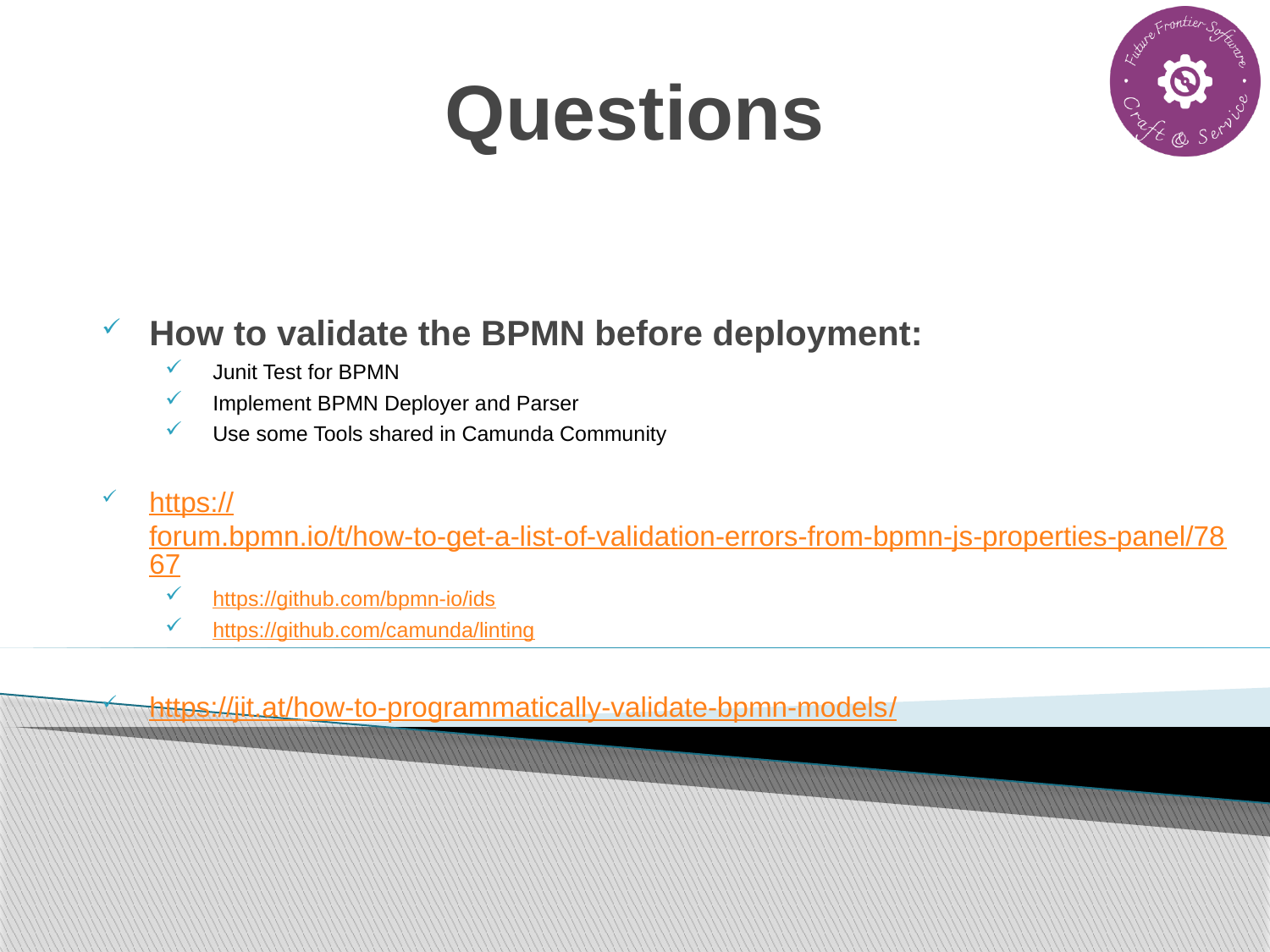

# Questions
How to validate the BPMN before deployment:
Junit Test for BPMN
Implement BPMN Deployer and Parser
Use some Tools shared in Camunda Community

https://forum.bpmn.io/t/how-to-get-a-list-of-validation-errors-from-bpmn-js-properties-panel/7867
https://github.com/bpmn-io/ids
https://github.com/camunda/linting

https://jit.at/how-to-programmatically-validate-bpmn-models/